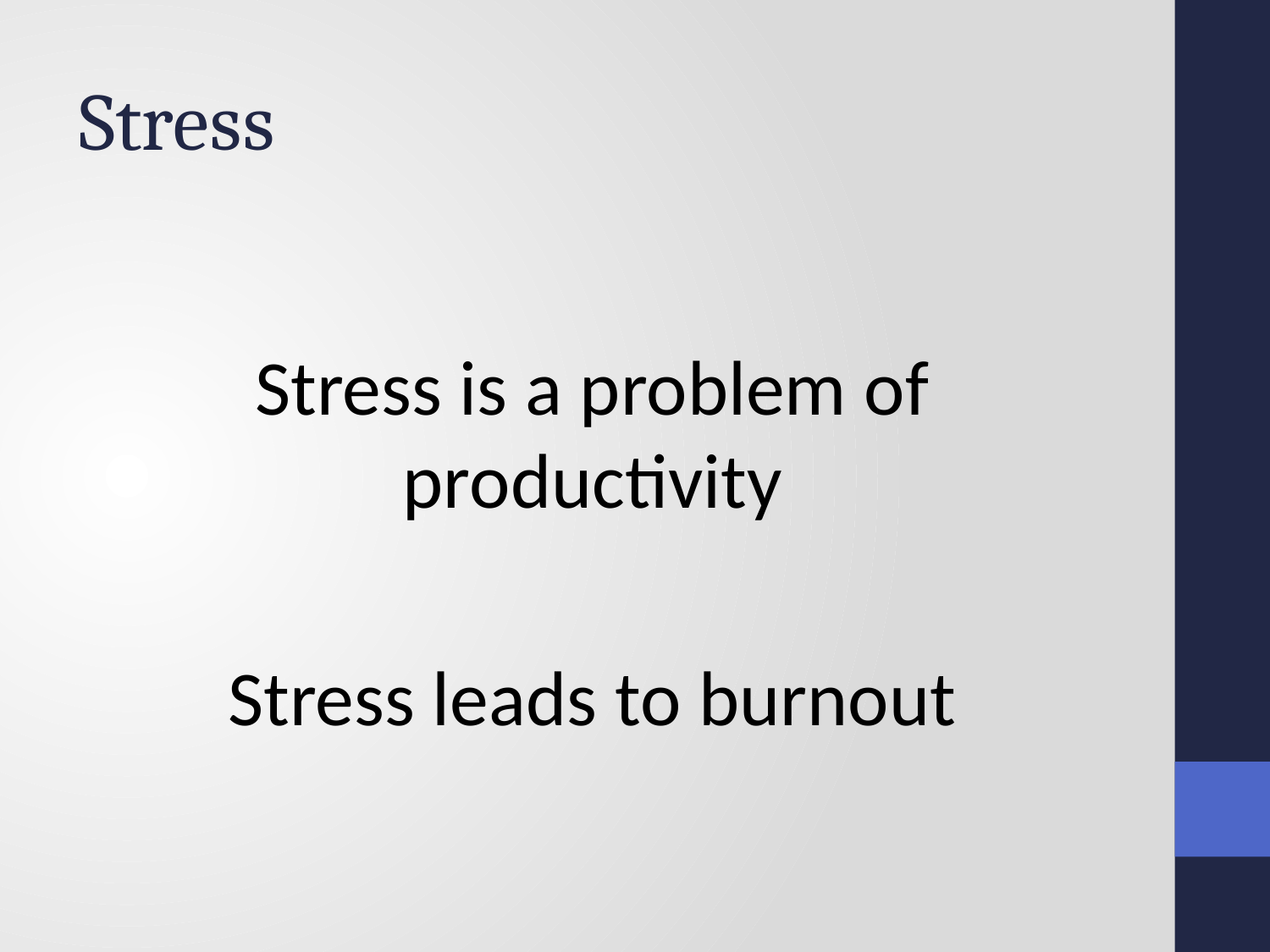

# Stress

Stress is a problem of productivity

Stress leads to burnout